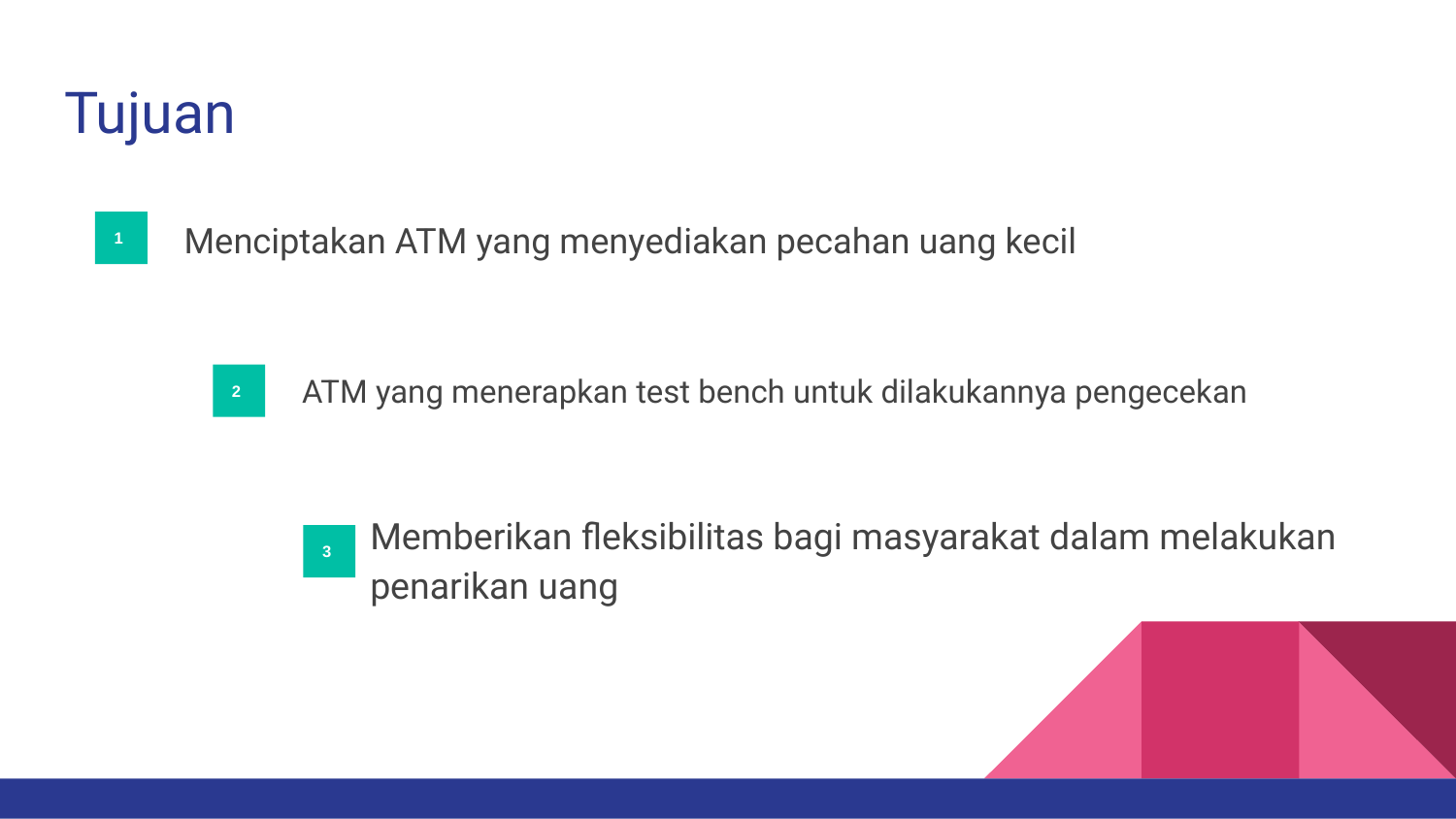

# Tujuan
Menciptakan ATM yang menyediakan pecahan uang kecil
 1
ATM yang menerapkan test bench untuk dilakukannya pengecekan
 2
Memberikan fleksibilitas bagi masyarakat dalam melakukan penarikan uang
 3